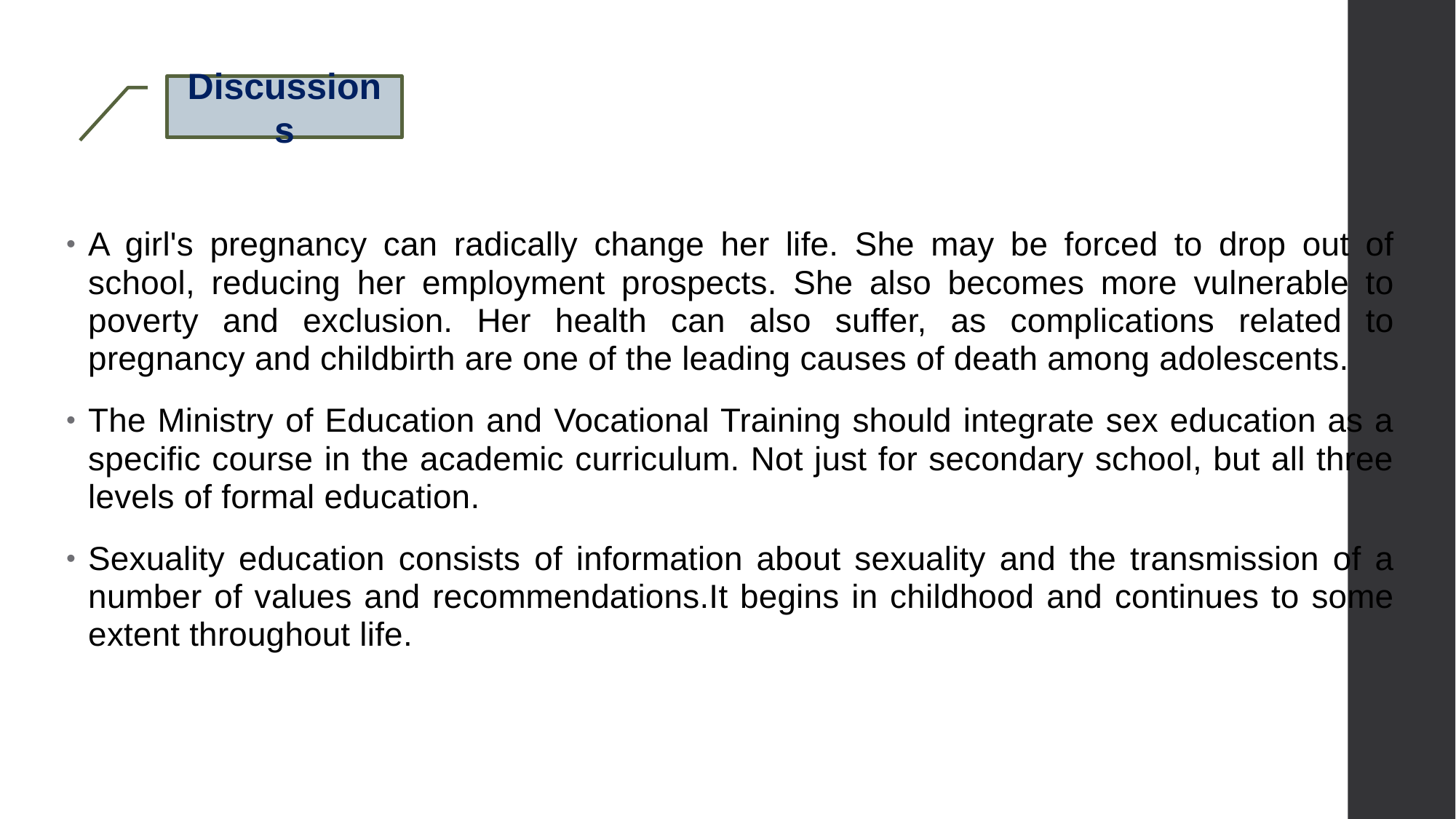

Discussions
A girl's pregnancy can radically change her life. She may be forced to drop out of school, reducing her employment prospects. She also becomes more vulnerable to poverty and exclusion. Her health can also suffer, as complications related to pregnancy and childbirth are one of the leading causes of death among adolescents.
The Ministry of Education and Vocational Training should integrate sex education as a specific course in the academic curriculum. Not just for secondary school, but all three levels of formal education.
Sexuality education consists of information about sexuality and the transmission of a number of values and recommendations.It begins in childhood and continues to some extent throughout life.